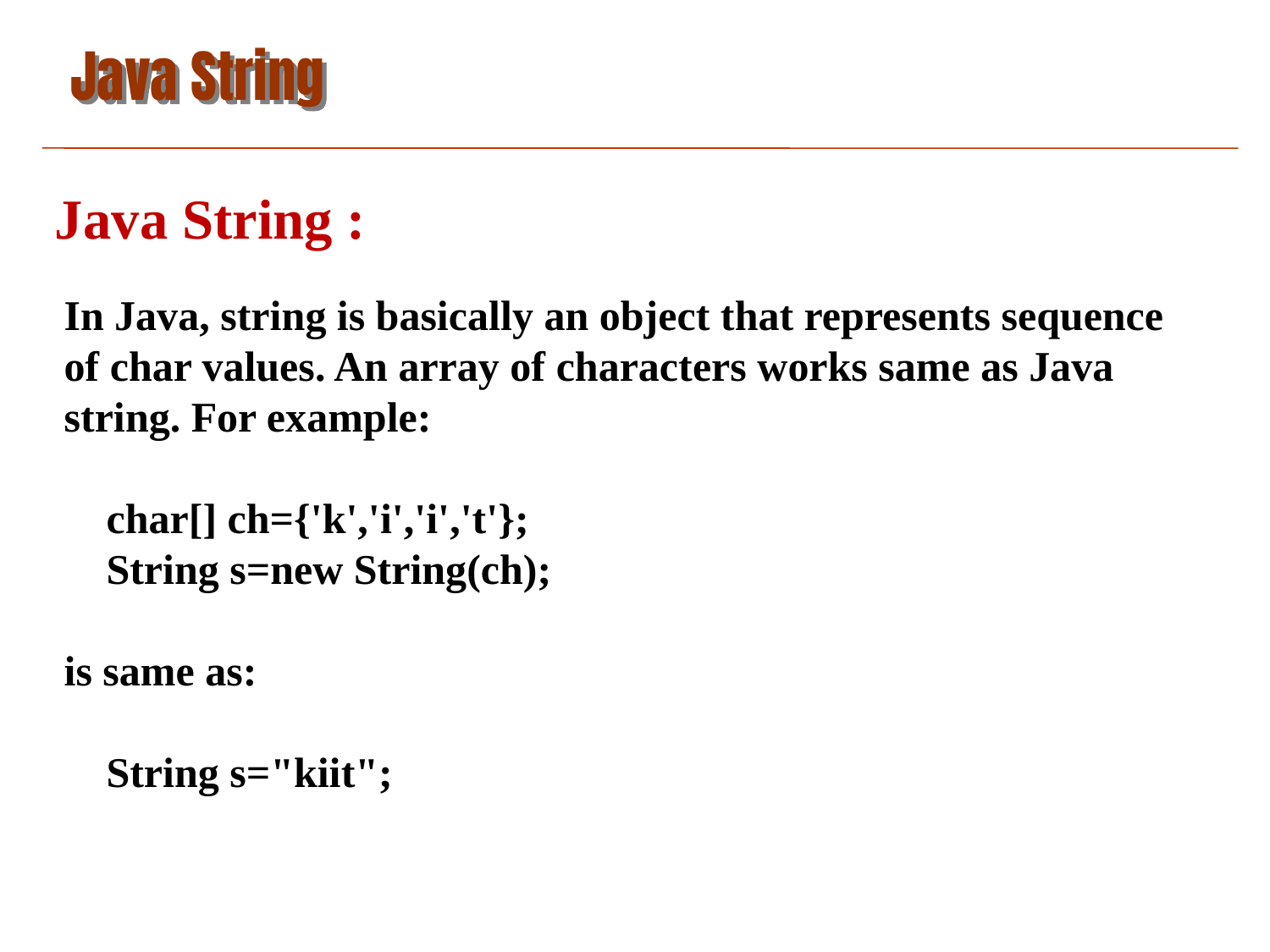

Java String

Java String :
In Java, string is basically an object that represents sequence of char values. An array of characters works same as Java string. For example:

    char[] ch={'k','i','i','t'};
    String s=new String(ch);

is same as:

    String s="kiit";